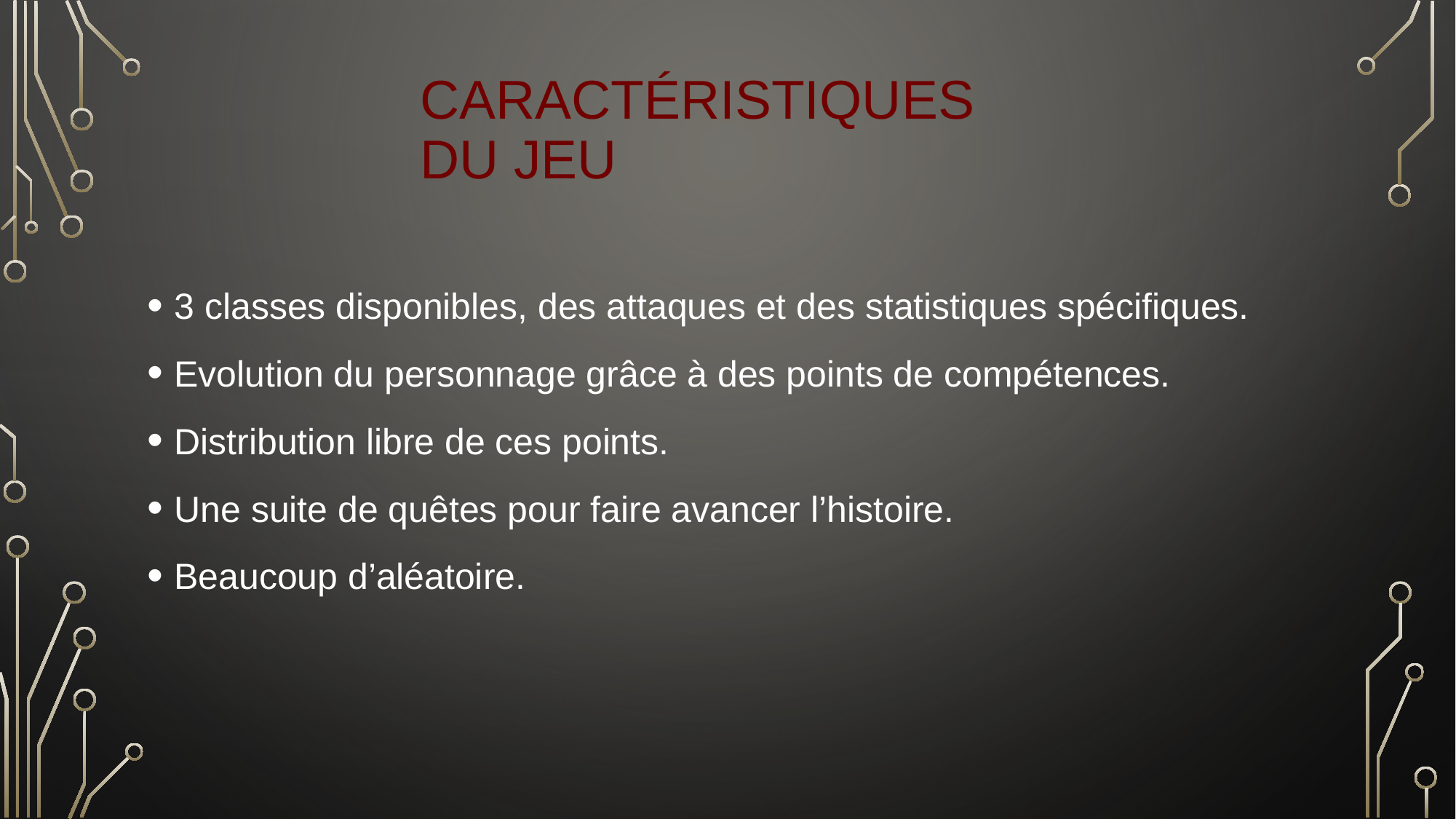

# Caractéristiques du jeu
3 classes disponibles, des attaques et des statistiques spécifiques.
Evolution du personnage grâce à des points de compétences.
Distribution libre de ces points.
Une suite de quêtes pour faire avancer l’histoire.
Beaucoup d’aléatoire.